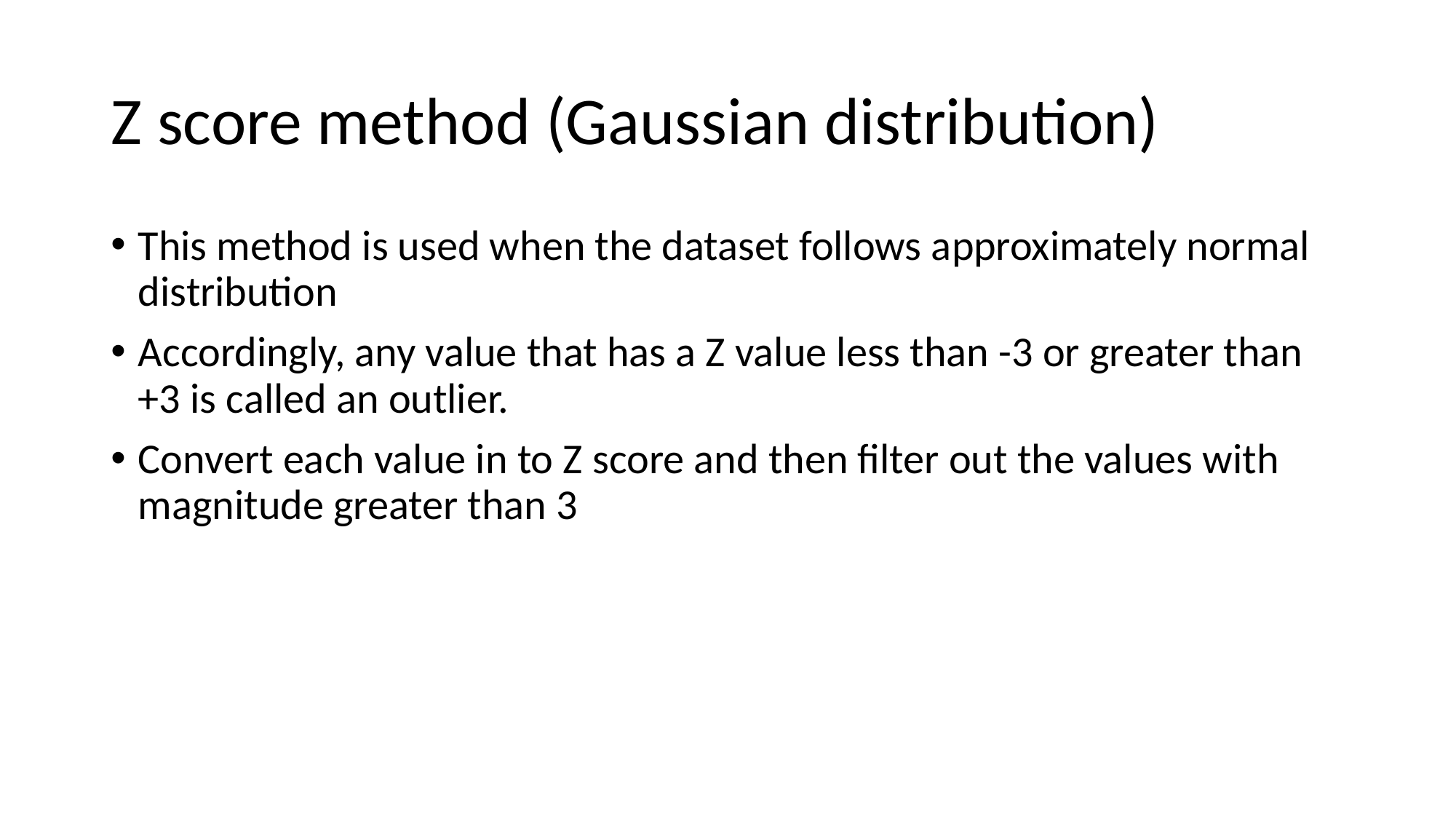

# Z score method (Gaussian distribution)
This method is used when the dataset follows approximately normal distribution
Accordingly, any value that has a Z value less than -3 or greater than +3 is called an outlier.
Convert each value in to Z score and then filter out the values with magnitude greater than 3